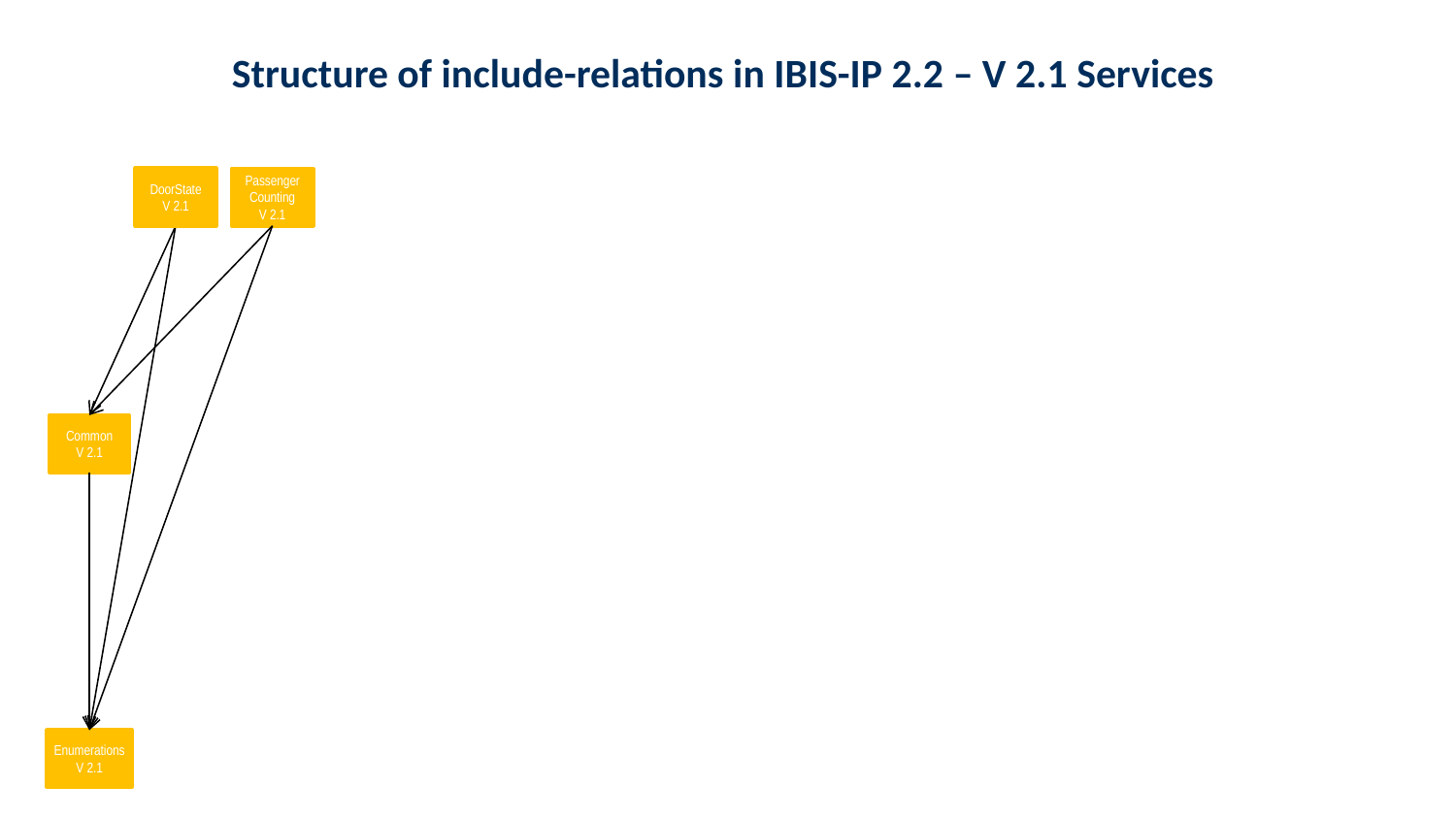

Structure of include-relations in IBIS-IP 2.2 – V 2.1 Services
DoorState
V 2.1
Passenger
Counting
V 2.1
Common
V 2.1
Enumerations
V 2.1